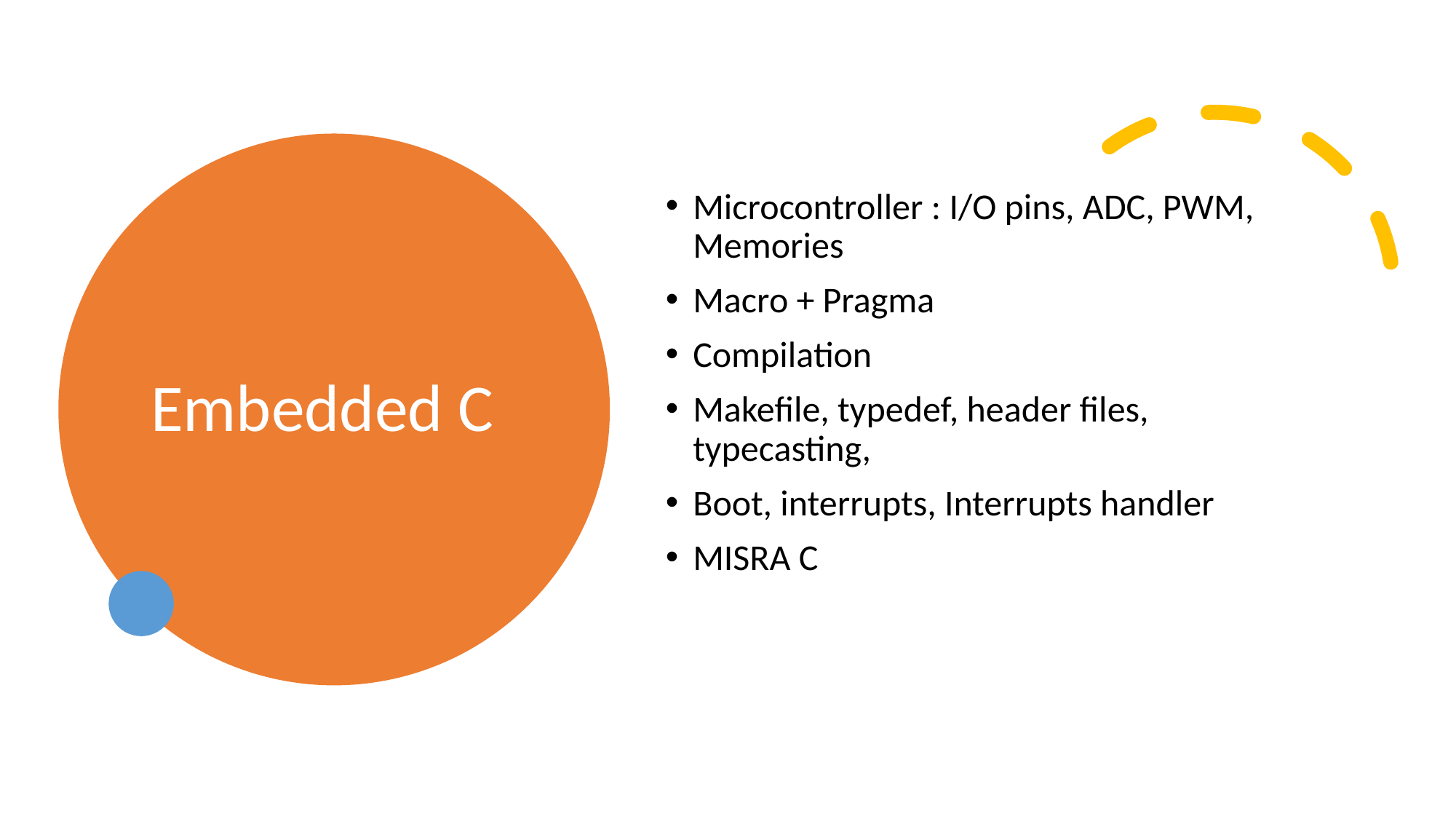

# Embedded C
Microcontroller : I/O pins, ADC, PWM,  Memories
Macro + Pragma
Compilation
Makefile, typedef, header files, typecasting,
Boot, interrupts, Interrupts handler
MISRA C